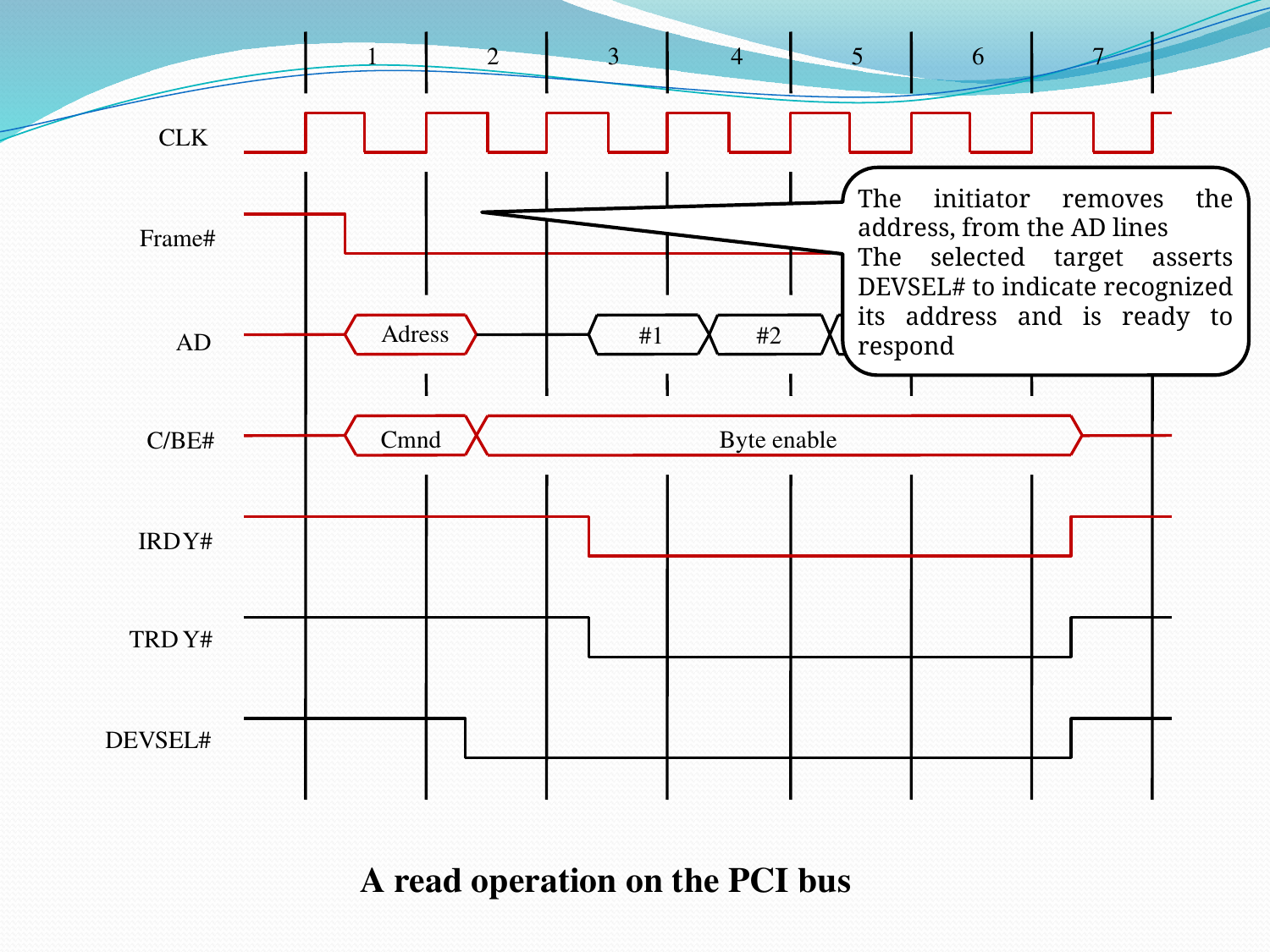

1
2
3
4
5
6
7

CLK

The initiator removes the address, from the AD lines
The selected target asserts DEVSEL# to indicate recognized its address and is ready to respond

Frame#

Adress
#1
#2
#3
#4
AD

Cmnd
Byte enable
C/BE#

IRD
Y#

TRD
Y#

DEVSEL#
A read operation on the PCI bus